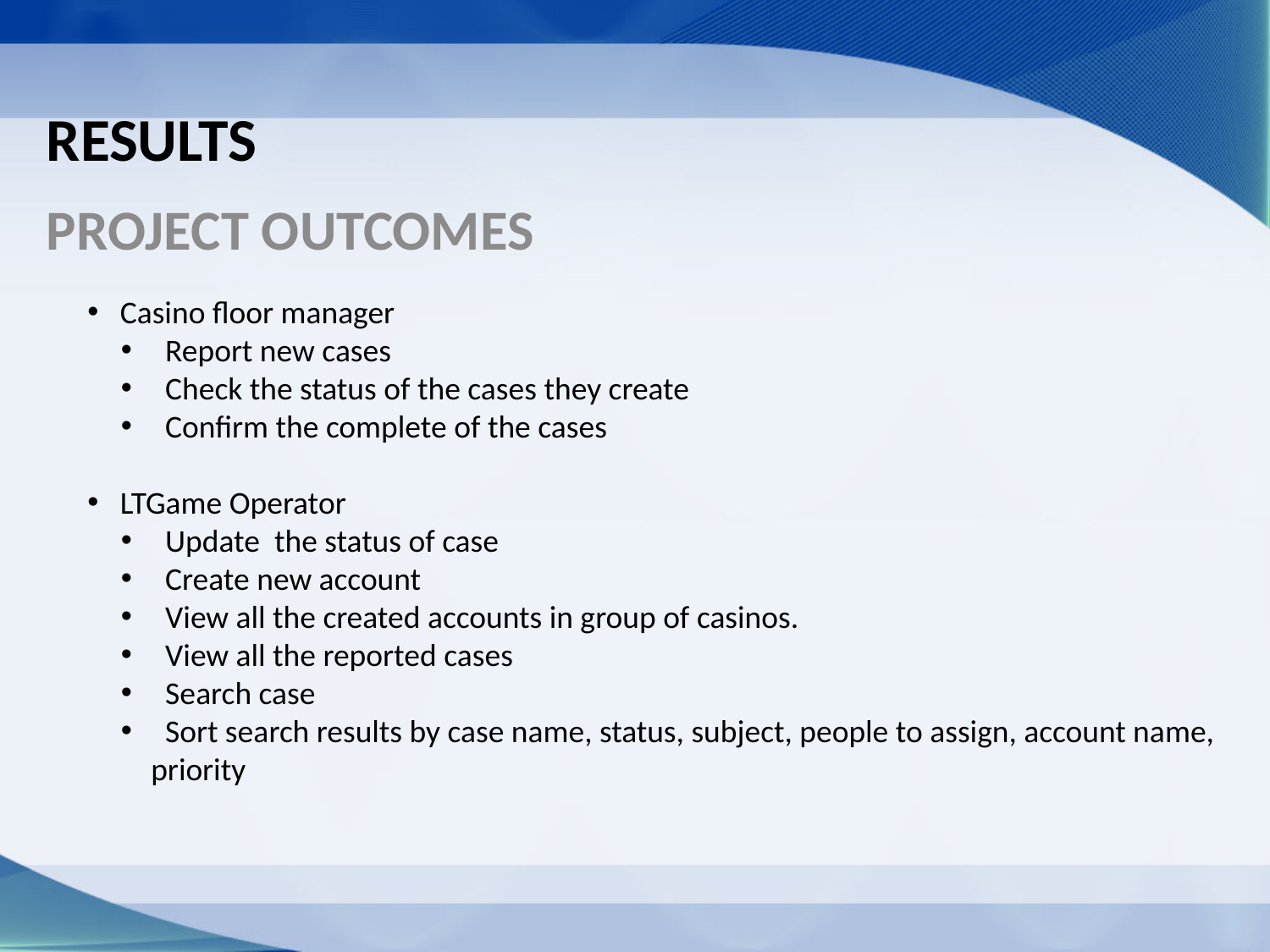

# Results
Project Outcomes
   Casino floor manager
  Report new cases
  Check the status of the cases they create
  Confirm the complete of the cases

   LTGame Operator
  Update  the status of case
  Create new account
  View all the created accounts in group of casinos.
  View all the reported cases
  Search case
  Sort search results by case name, status, subject, people to assign, account name, priority